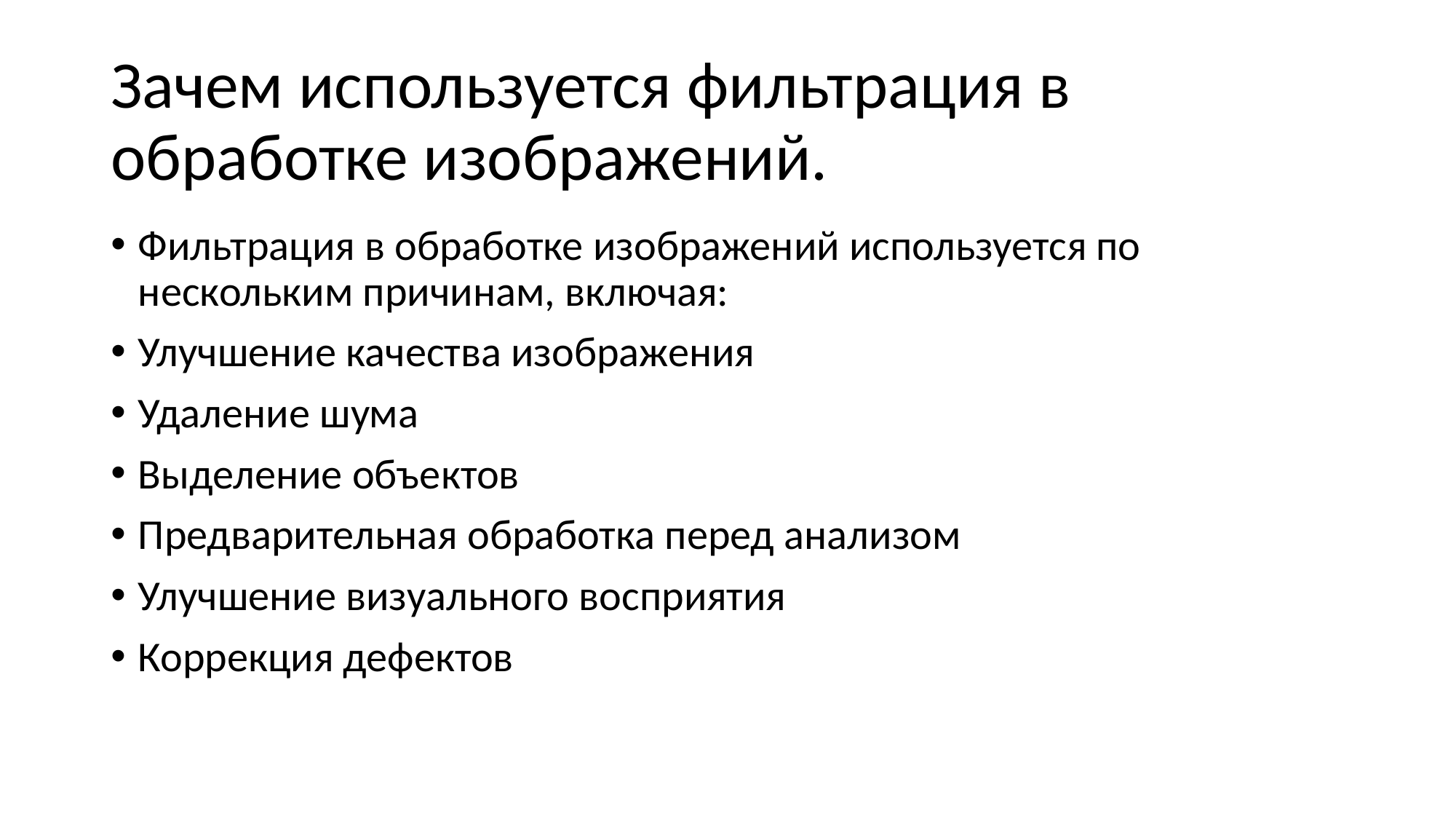

# Зачем используется фильтрация в обработке изображений.
Фильтрация в обработке изображений используется по нескольким причинам, включая:
Улучшение качества изображения
Удаление шума
Выделение объектов
Предварительная обработка перед анализом
Улучшение визуального восприятия
Коррекция дефектов